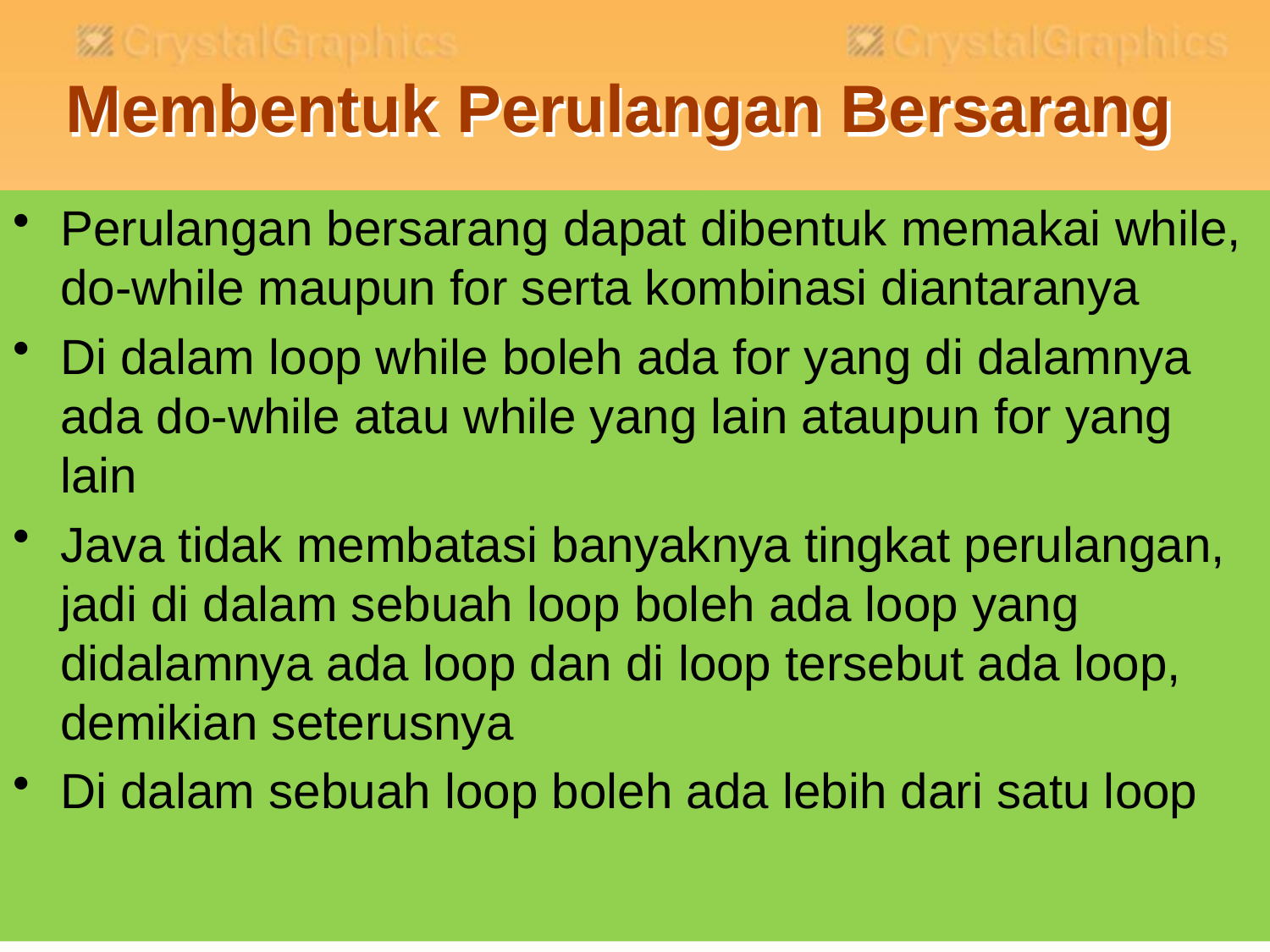

# Membentuk Perulangan Bersarang
Perulangan bersarang dapat dibentuk memakai while, do-while maupun for serta kombinasi diantaranya
Di dalam loop while boleh ada for yang di dalamnya ada do-while atau while yang lain ataupun for yang lain
Java tidak membatasi banyaknya tingkat perulangan, jadi di dalam sebuah loop boleh ada loop yang didalamnya ada loop dan di loop tersebut ada loop, demikian seterusnya
Di dalam sebuah loop boleh ada lebih dari satu loop